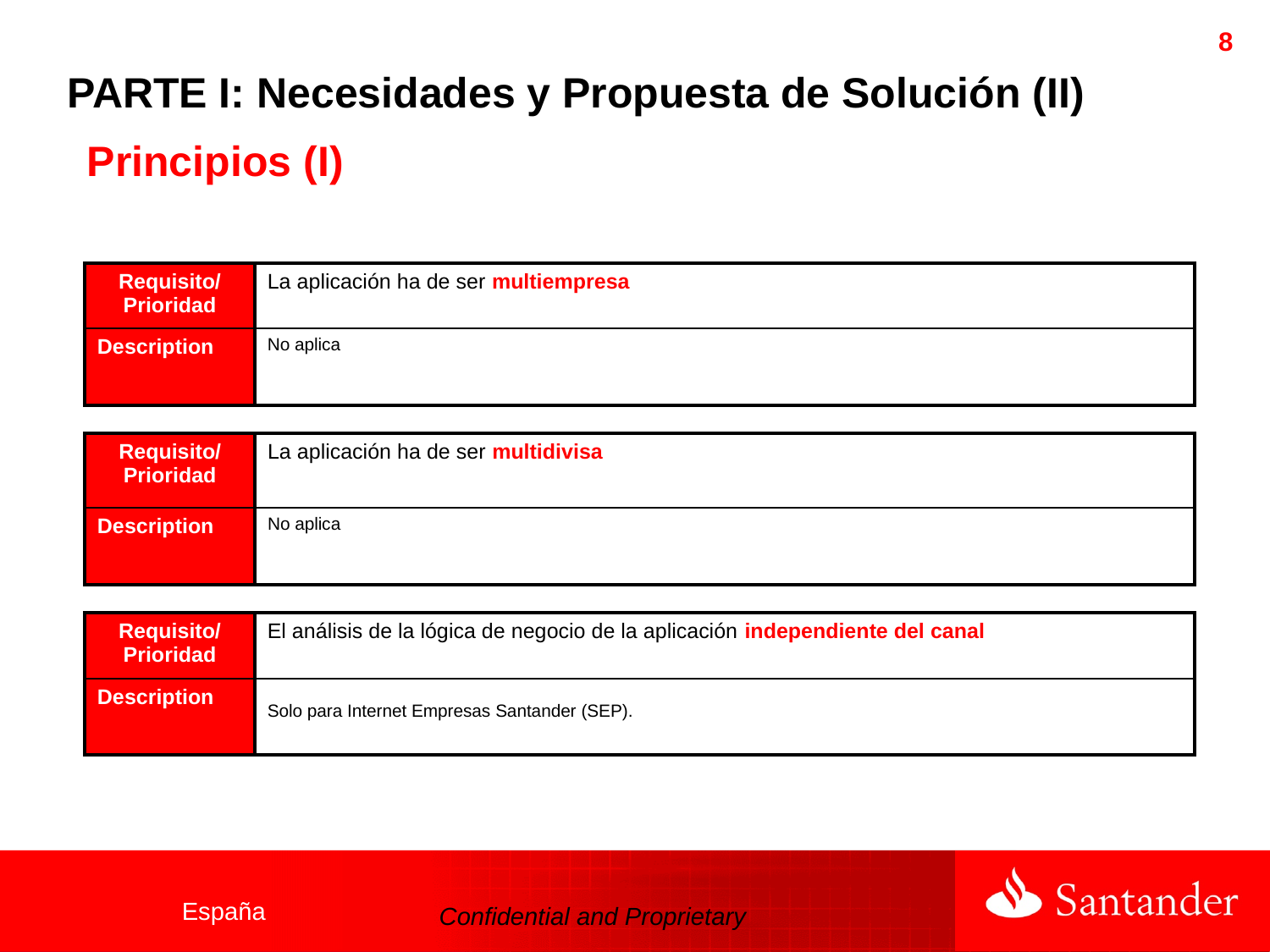

8
PARTE I: Necesidades y Propuesta de Solución (II)
Principios (I)

| Requisito/Prioridad | La aplicación ha de ser multiempresa |
| --- | --- |
| Description | No aplica |

| Requisito/Prioridad | La aplicación ha de ser multidivisa |
| --- | --- |
| Description | No aplica |
| Requisito/Prioridad | El análisis de la lógica de negocio de la aplicación independiente del canal |
| --- | --- |
| Description | Solo para Internet Empresas Santander (SEP). |
España